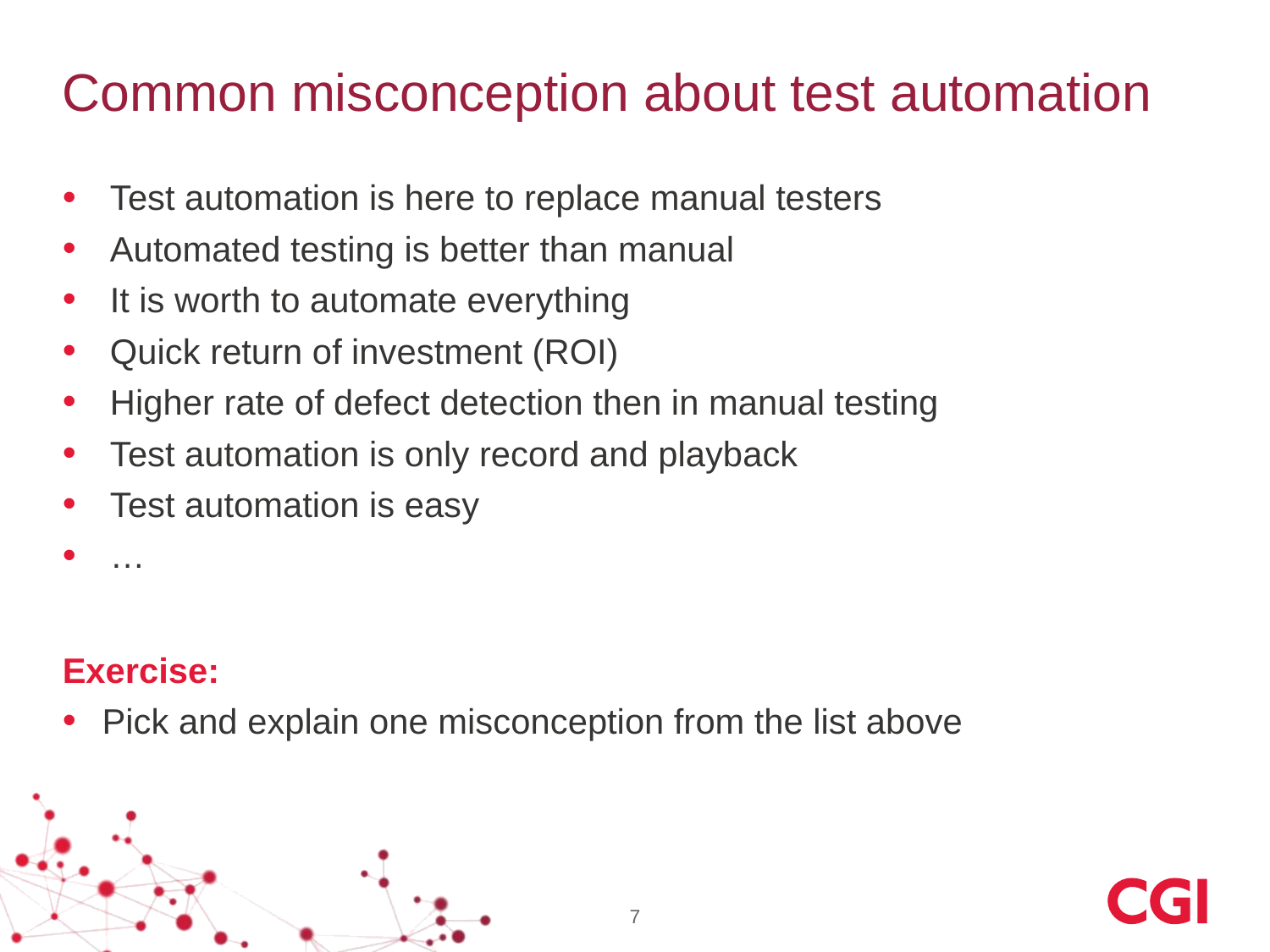

# Common misconception about test automation
Test automation is here to replace manual testers
Automated testing is better than manual
It is worth to automate everything
Quick return of investment (ROI)
Higher rate of defect detection then in manual testing
Test automation is only record and playback
Test automation is easy
…

Exercise:
Pick and explain one misconception from the list above

7